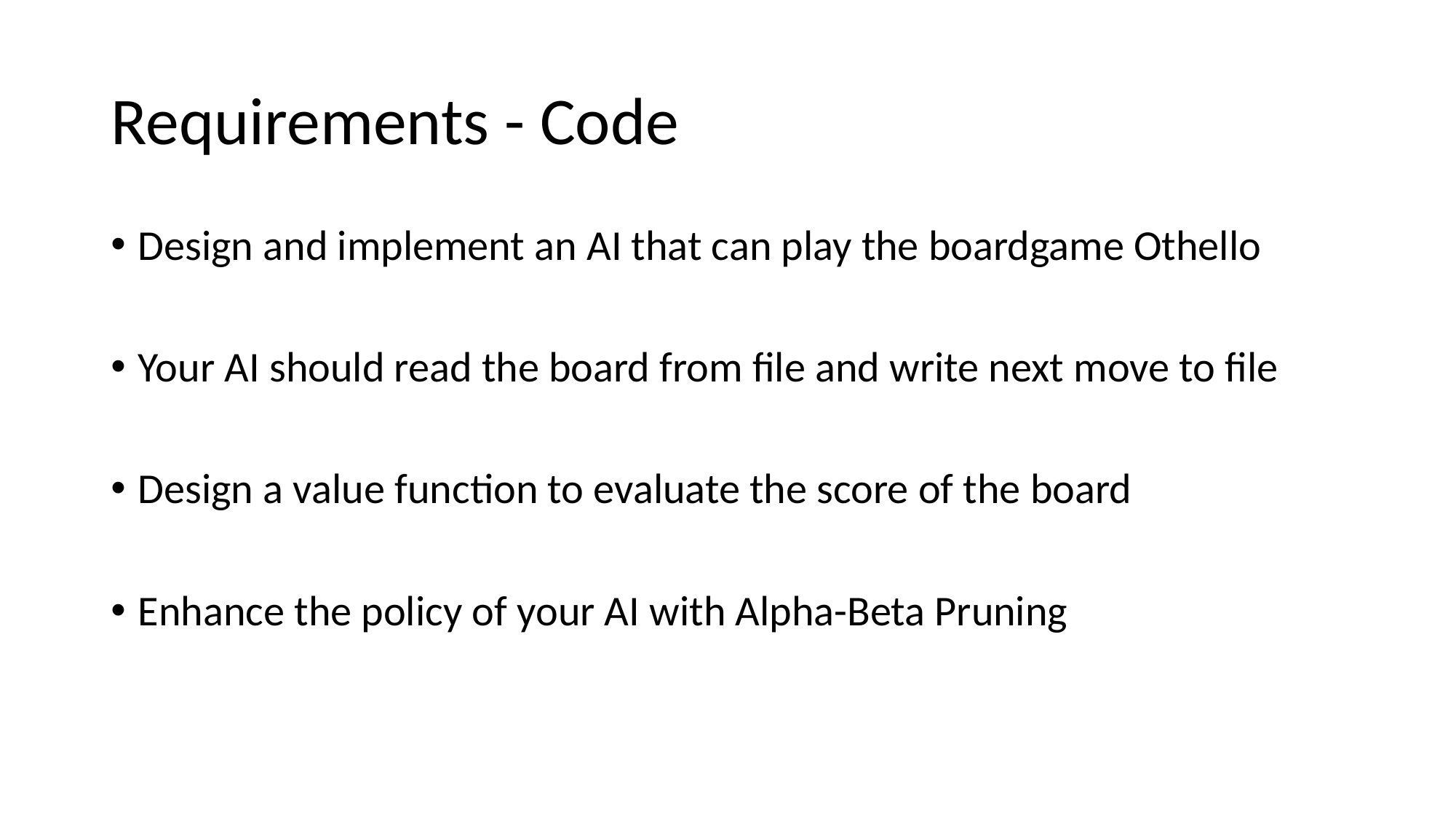

# Requirements - Code
Design and implement an AI that can play the boardgame Othello

Your AI should read the board from file and write next move to file

Design a value function to evaluate the score of the board

Enhance the policy of your AI with Alpha-Beta Pruning